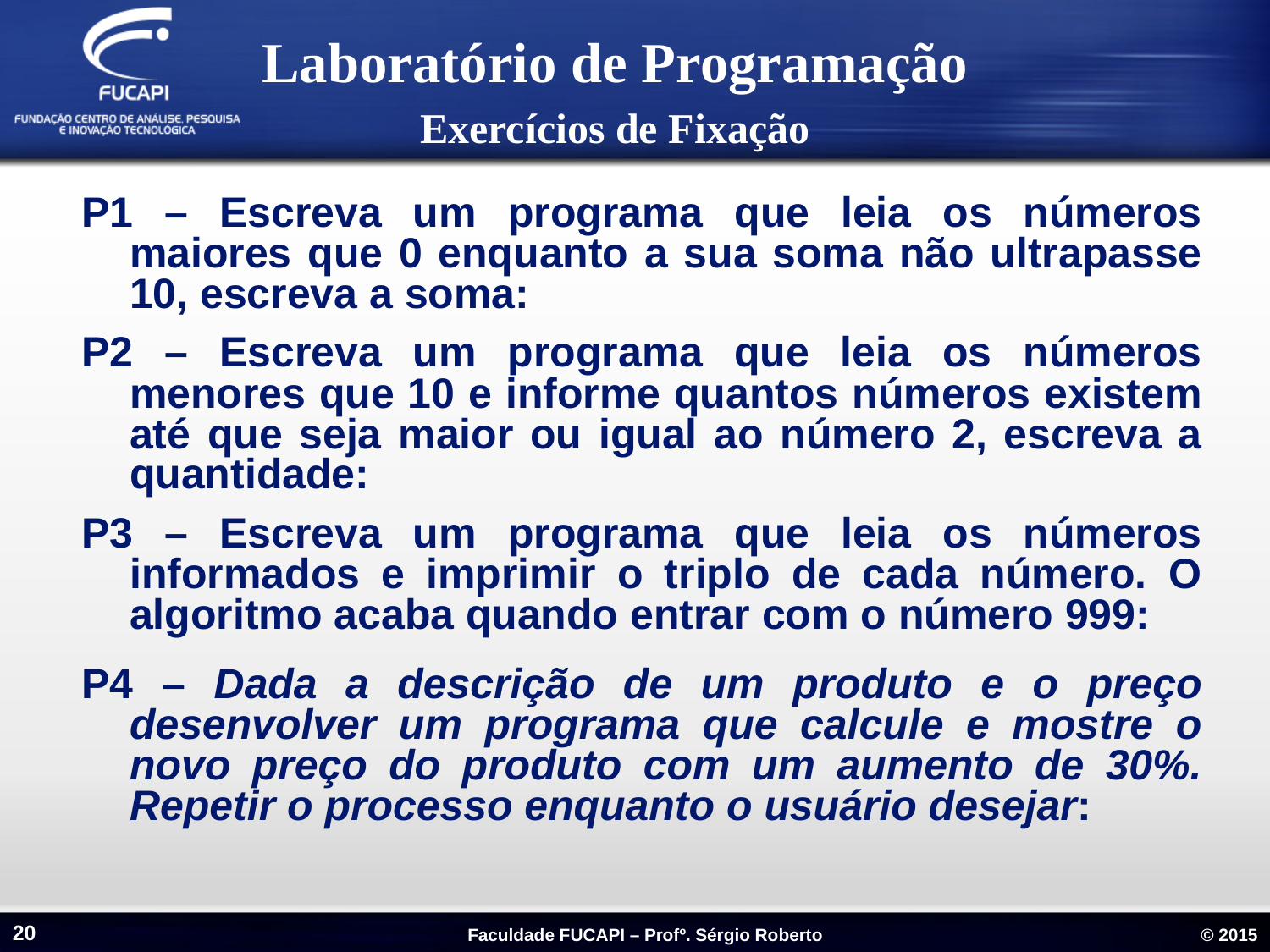

Laboratório de Programação
Exercícios de Fixação
P1 – Escreva um programa que leia os números maiores que 0 enquanto a sua soma não ultrapasse 10, escreva a soma:

P2 – Escreva um programa que leia os números menores que 10 e informe quantos números existem até que seja maior ou igual ao número 2, escreva a quantidade:

P3 – Escreva um programa que leia os números informados e imprimir o triplo de cada número. O algoritmo acaba quando entrar com o número 999:

P4 – Dada a descrição de um produto e o preço desenvolver um programa que calcule e mostre o novo preço do produto com um aumento de 30%. Repetir o processo enquanto o usuário desejar: